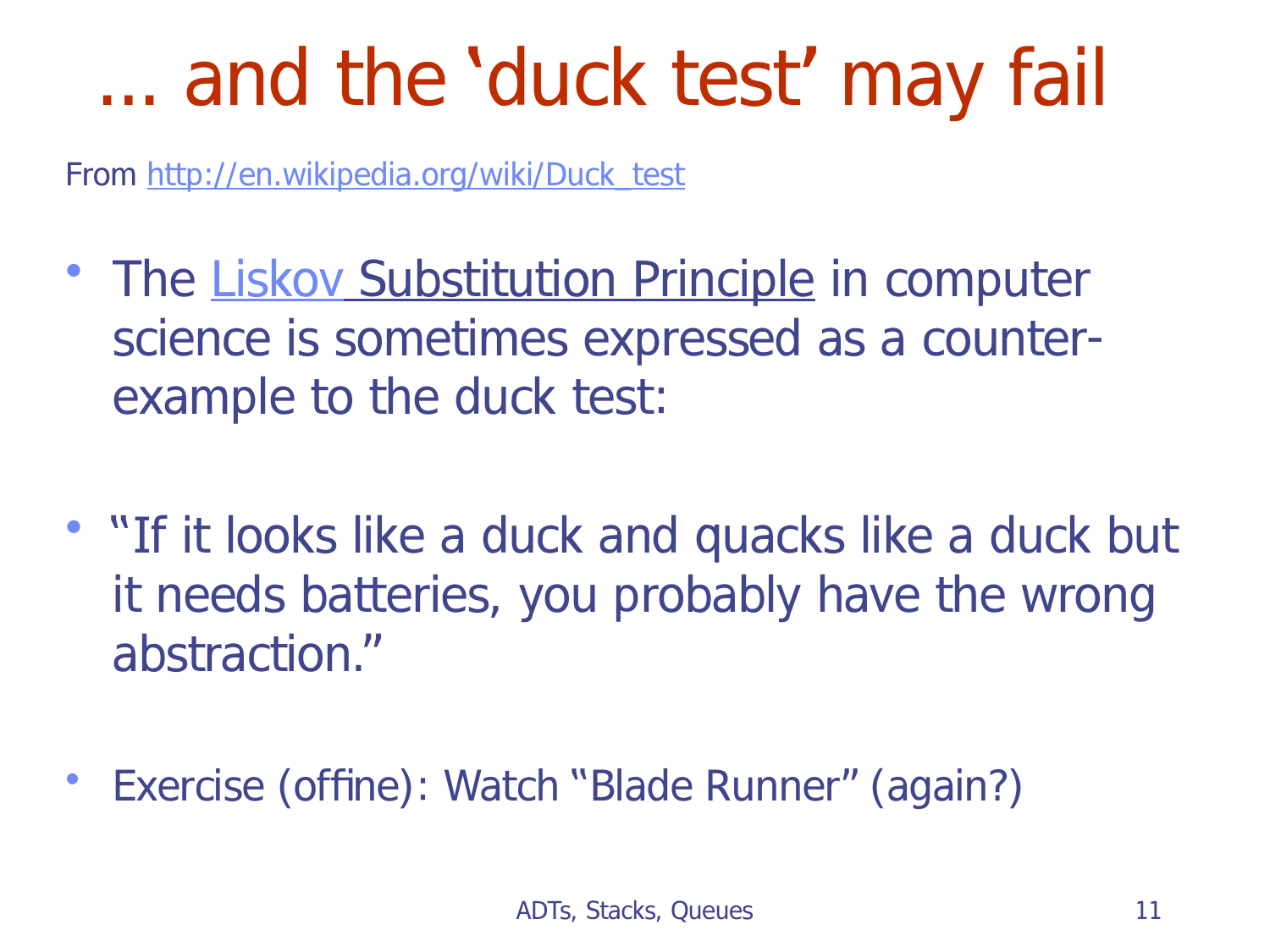

# … and the ‘duck test’ may fail
From http://en.wikipedia.org/wiki/Duck_test

The Liskov Substitution Principle in computer science is sometimes expressed as a counter-example to the duck test:

“If it looks like a duck and quacks like a duck but it needs batteries, you probably have the wrong abstraction.”

Exercise (offine): Watch “Blade Runner” (again?)

ADTs, Stacks, Queues
11